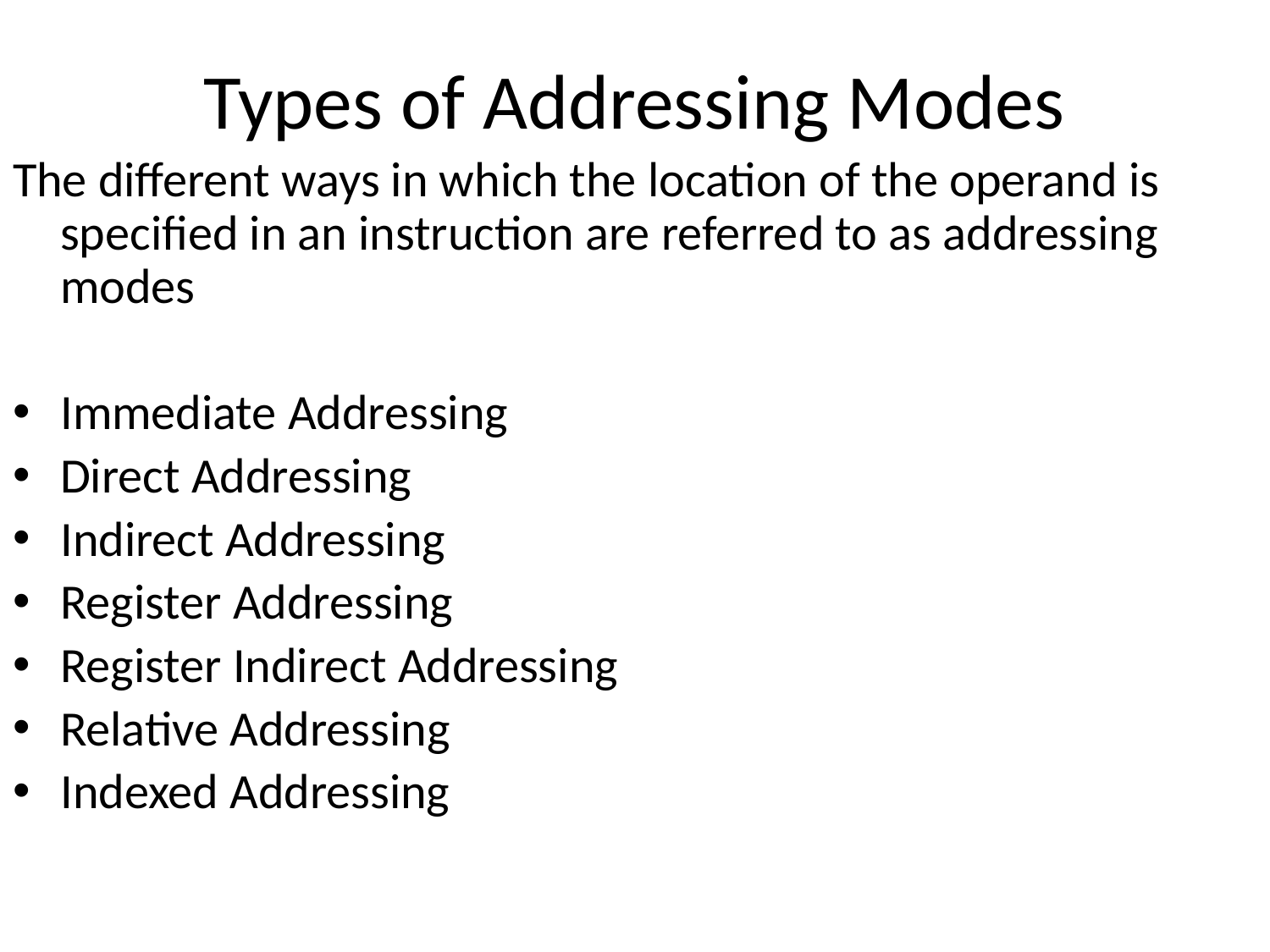

# Types of Addressing Modes
The different ways in which the location of the operand is specified in an instruction are referred to as addressing modes

Immediate Addressing
Direct Addressing
Indirect Addressing
Register Addressing
Register Indirect Addressing
Relative Addressing
Indexed Addressing